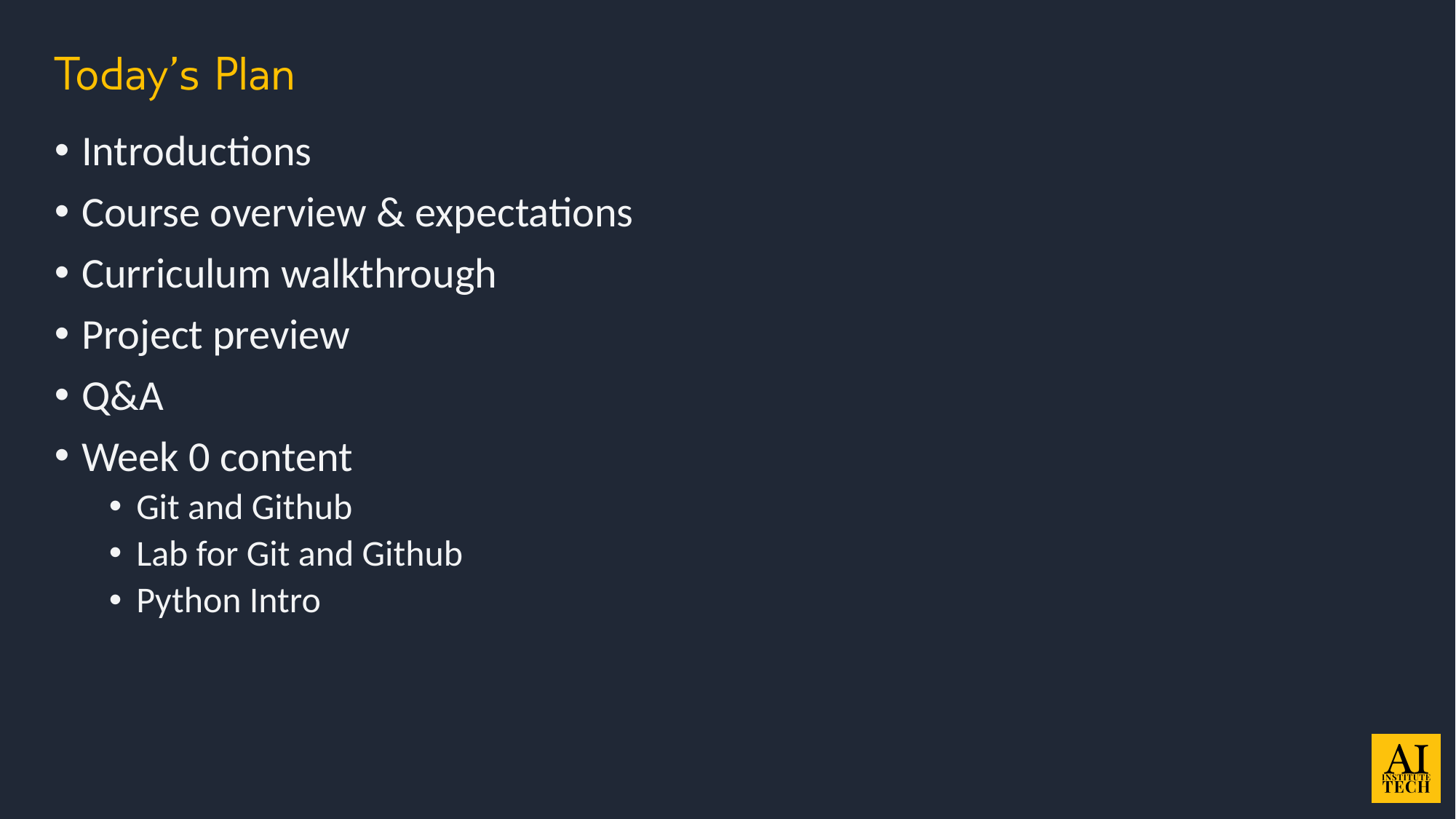

# Today’s Plan
Introductions
Course overview & expectations
Curriculum walkthrough
Project preview
Q&A
Week 0 content
Git and Github
Lab for Git and Github
Python Intro